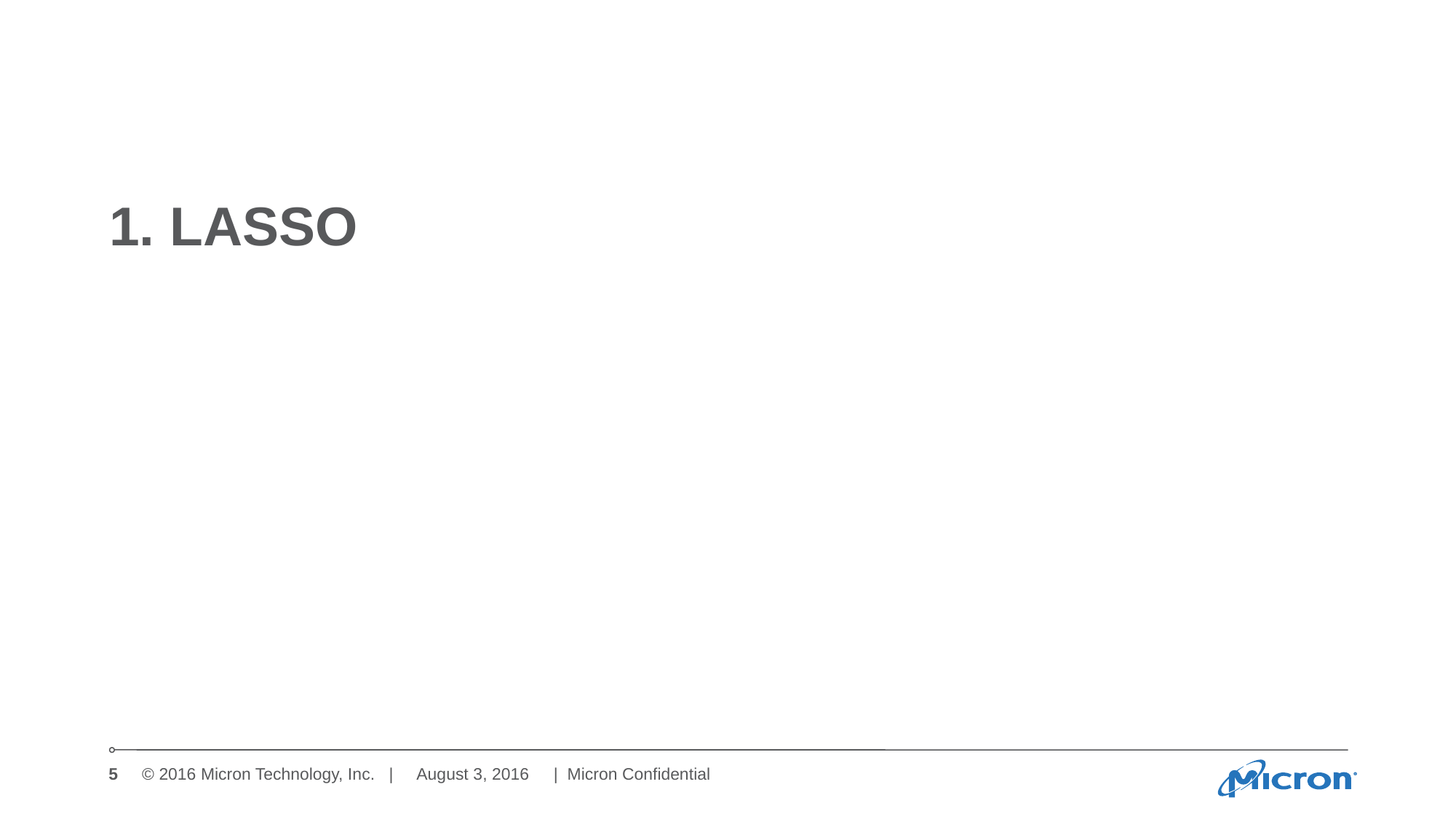

#

1. LASSO
5
August 3, 2016
|  Micron Confidential